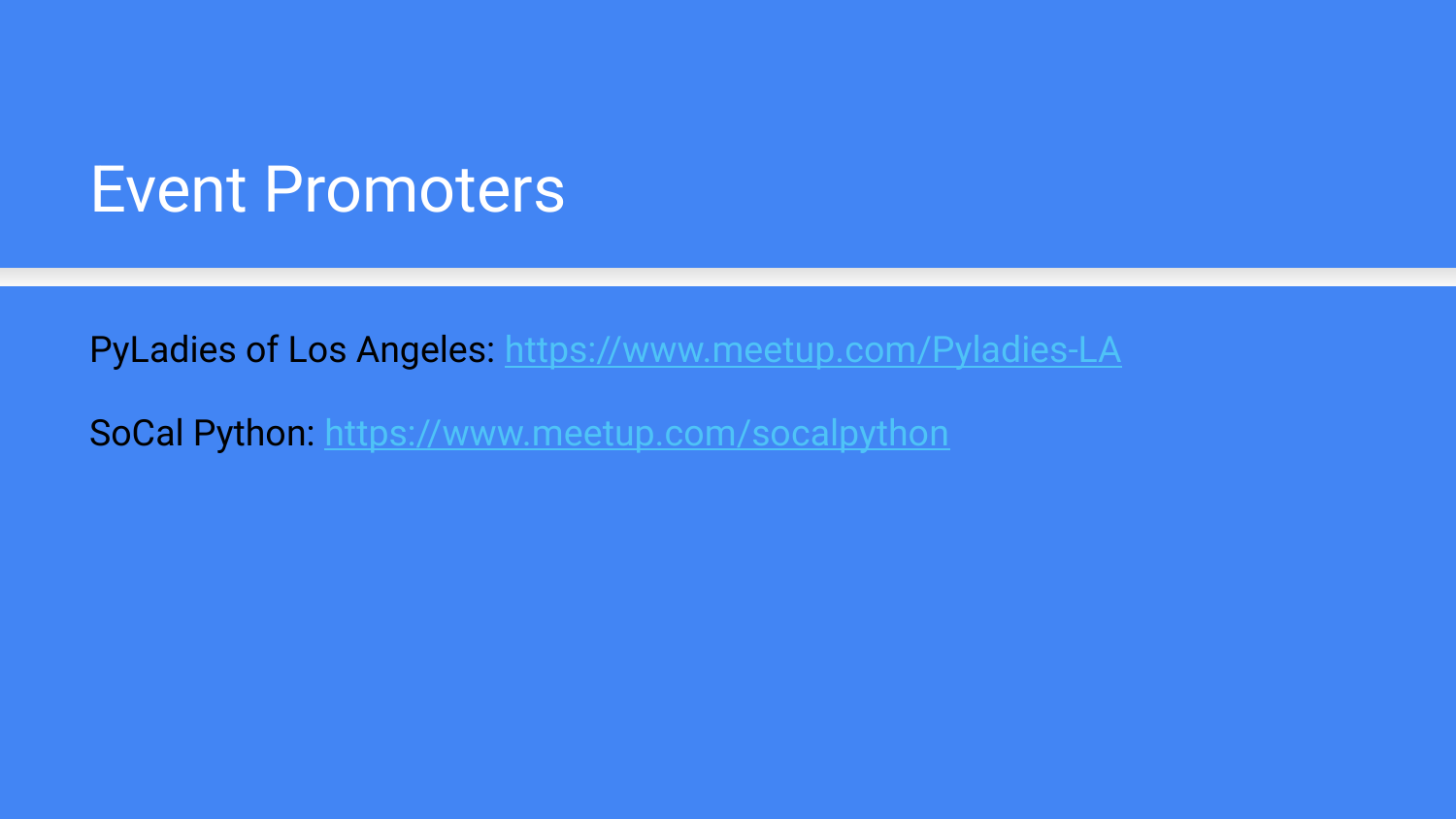

Event Promoters
PyLadies of Los Angeles: https://www.meetup.com/Pyladies-LA
SoCal Python: https://www.meetup.com/socalpython